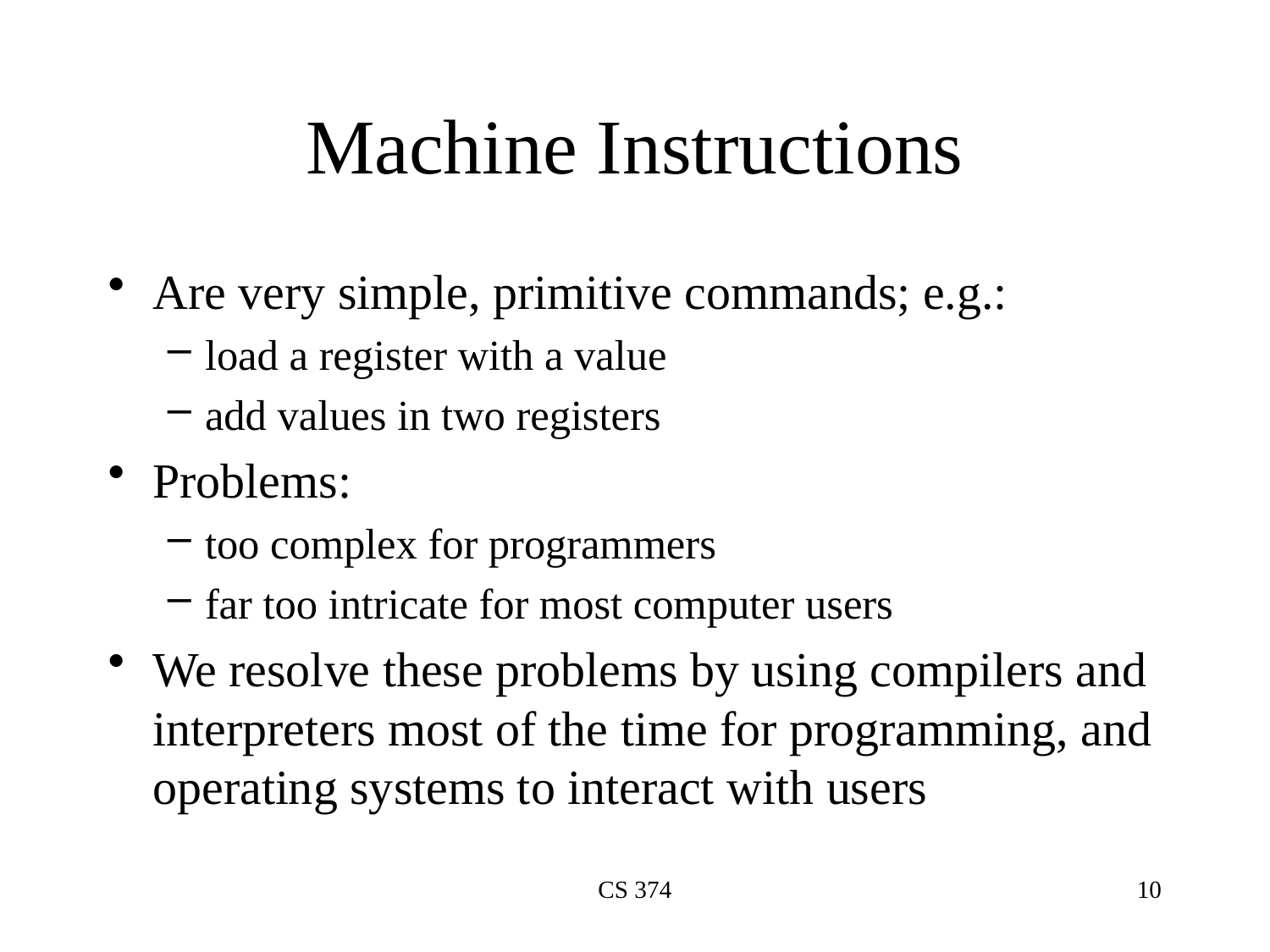

# Machine Instructions
Are very simple, primitive commands; e.g.:
load a register with a value
add values in two registers
Problems:
too complex for programmers
far too intricate for most computer users
We resolve these problems by using compilers and interpreters most of the time for programming, and operating systems to interact with users
CS 374
10